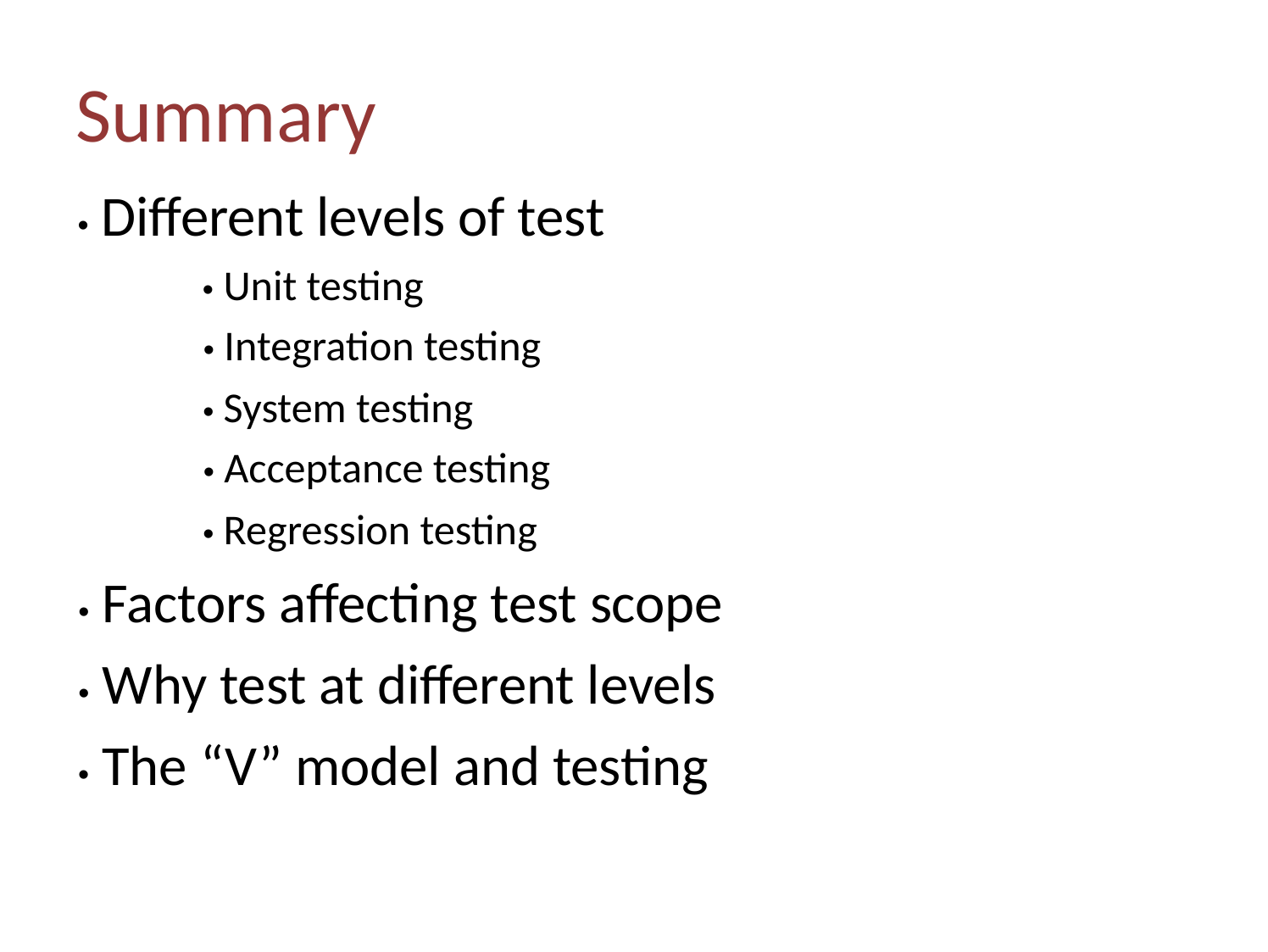

Summary

• Different levels of test

• Unit testing

• Integration testing

• System testing

• Acceptance testing

• Regression testing

• Factors affecting test scope

• Why test at different levels

• The “V” model and testing